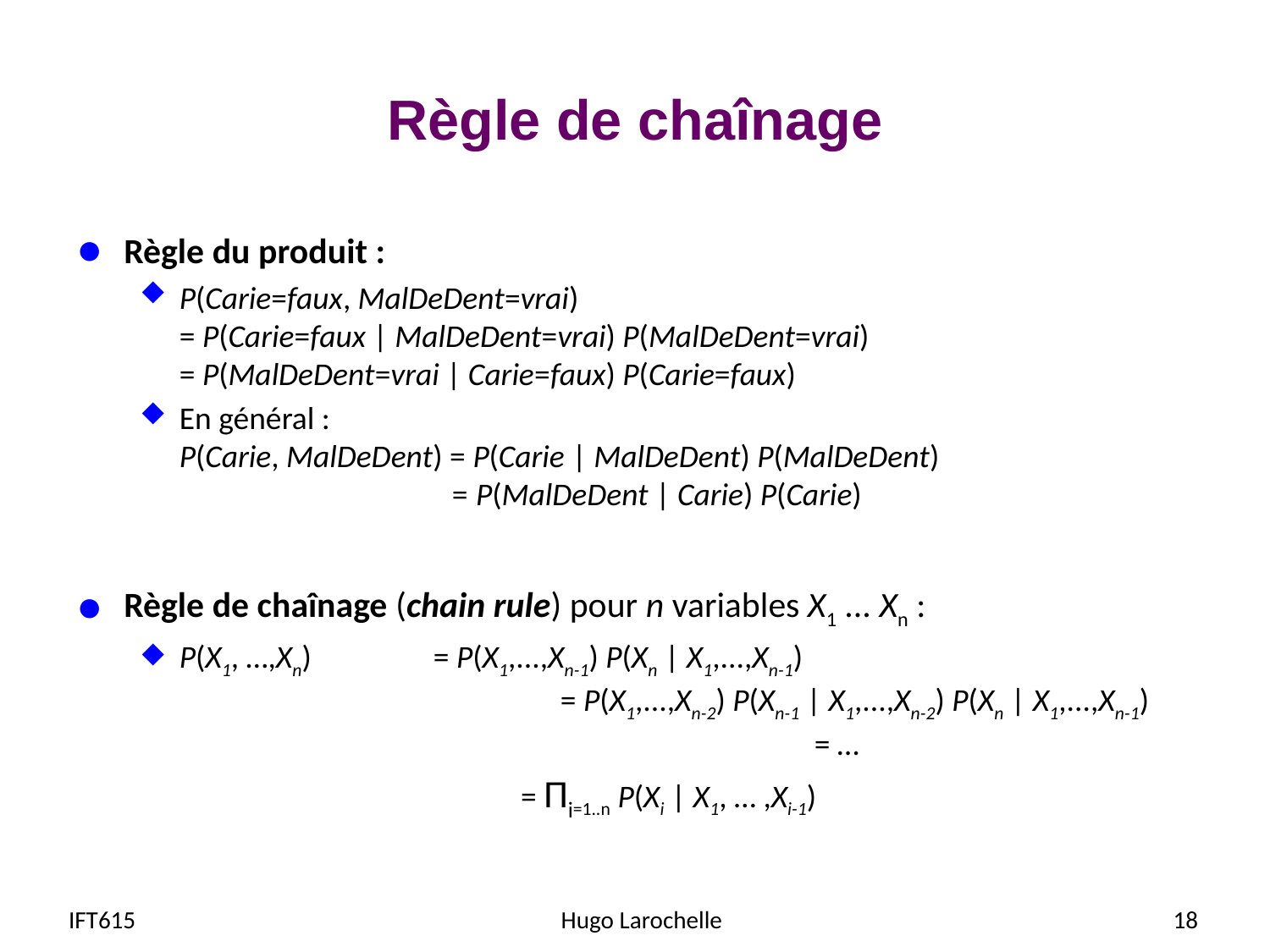

# Règle de chaînage
Règle du produit :
P(Carie=faux, MalDeDent=vrai)
= P(Carie=faux | MalDeDent=vrai) P(MalDeDent=vrai)
= P(MalDeDent=vrai | Carie=faux) P(Carie=faux)
En général :
P(Carie, MalDeDent) = P(Carie | MalDeDent) P(MalDeDent)
                                      = P(MalDeDent | Carie) P(Carie)

Règle de chaînage (chain rule) pour n variables X1 ... Xn :
P(X1, …,Xn) 	= P(X1,...,Xn-1) P(Xn | X1,...,Xn-1)
			= P(X1,...,Xn-2) P(Xn-1 | X1,...,Xn-2) P(Xn | X1,...,Xn-1)                  					= …
			= Πi=1..n P(Xi | X1, … ,Xi-1)
IFT615
Hugo Larochelle
18